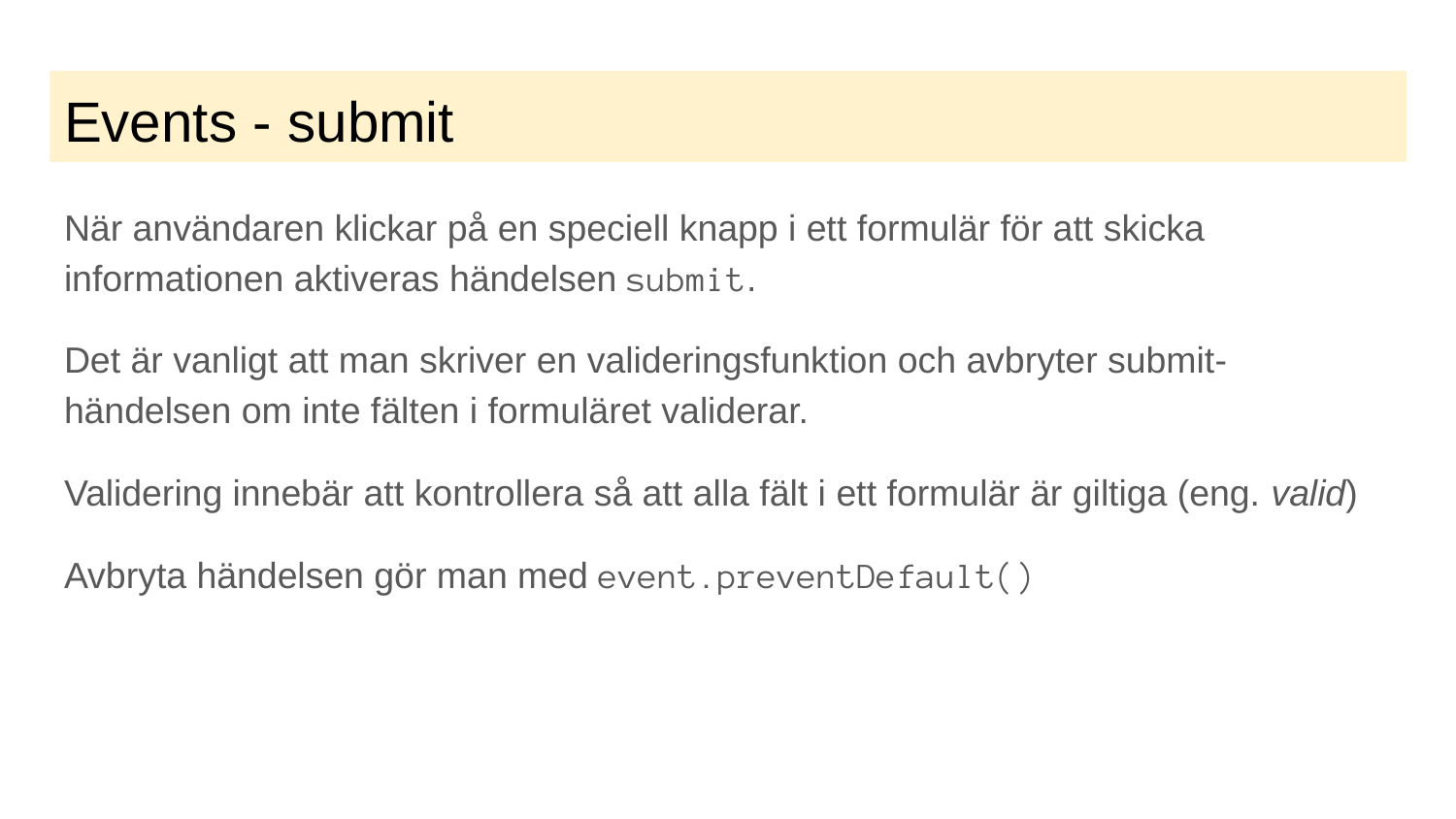

# Events - submit
När användaren klickar på en speciell knapp i ett formulär för att skicka informationen aktiveras händelsen submit.
Det är vanligt att man skriver en valideringsfunktion och avbryter submit-händelsen om inte fälten i formuläret validerar.
Validering innebär att kontrollera så att alla fält i ett formulär är giltiga (eng. valid)
Avbryta händelsen gör man med event.preventDefault()